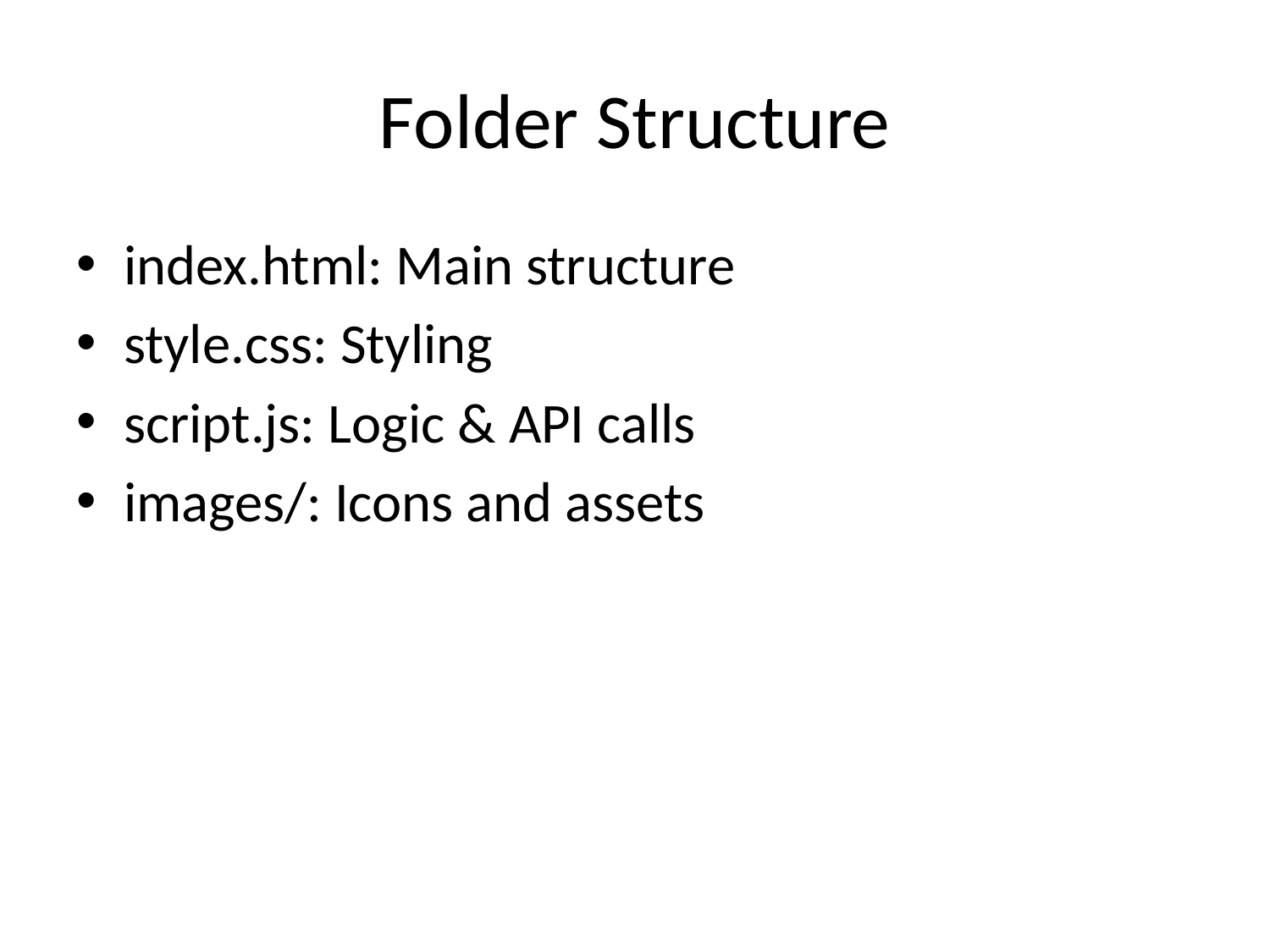

# Folder Structure
index.html: Main structure
style.css: Styling
script.js: Logic & API calls
images/: Icons and assets